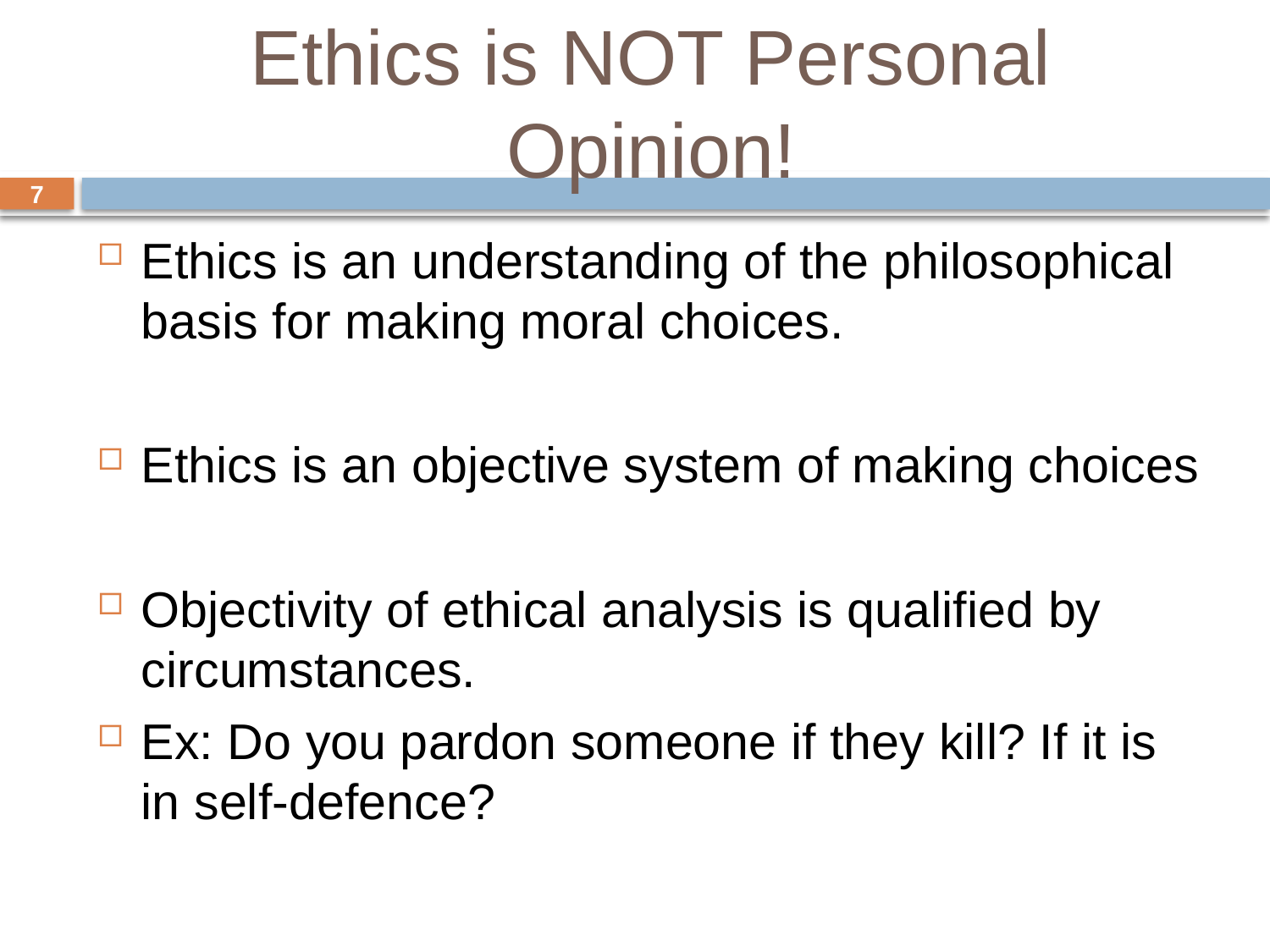

# Ethics is NOT Personal Opinion!
7
Ethics is an understanding of the philosophical basis for making moral choices.

Ethics is an objective system of making choices

Objectivity of ethical analysis is qualified by circumstances.
Ex: Do you pardon someone if they kill? If it is in self-defence?